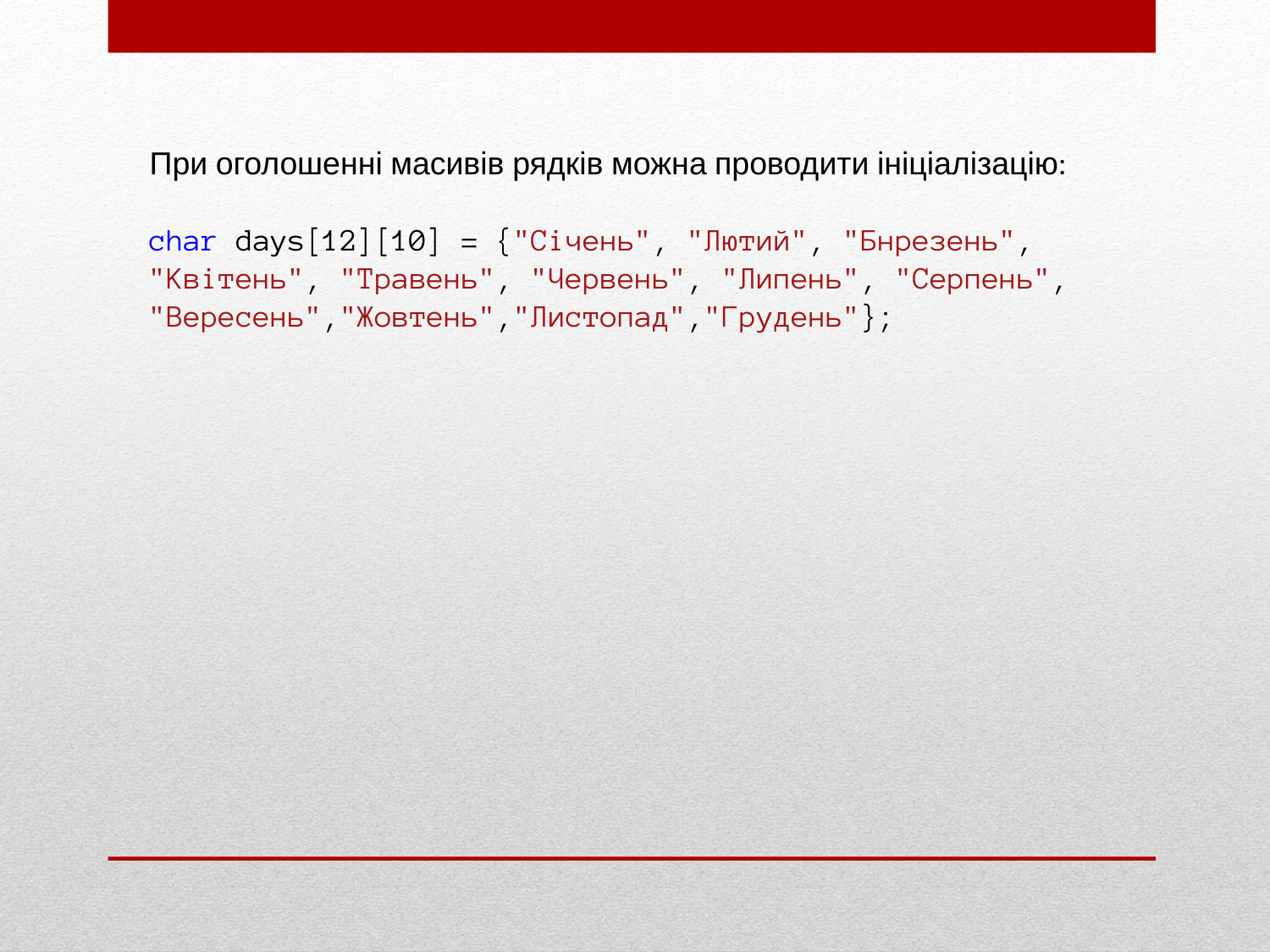

При оголошенні масивів рядків можна проводити ініціалізацію:

char days[12][10] = {"Січень", "Лютий", "Бнрезень", "Квітень", "Травень", "Червень", "Липень", "Серпень", "Вересень","Жовтень","Листопад","Грудень"};